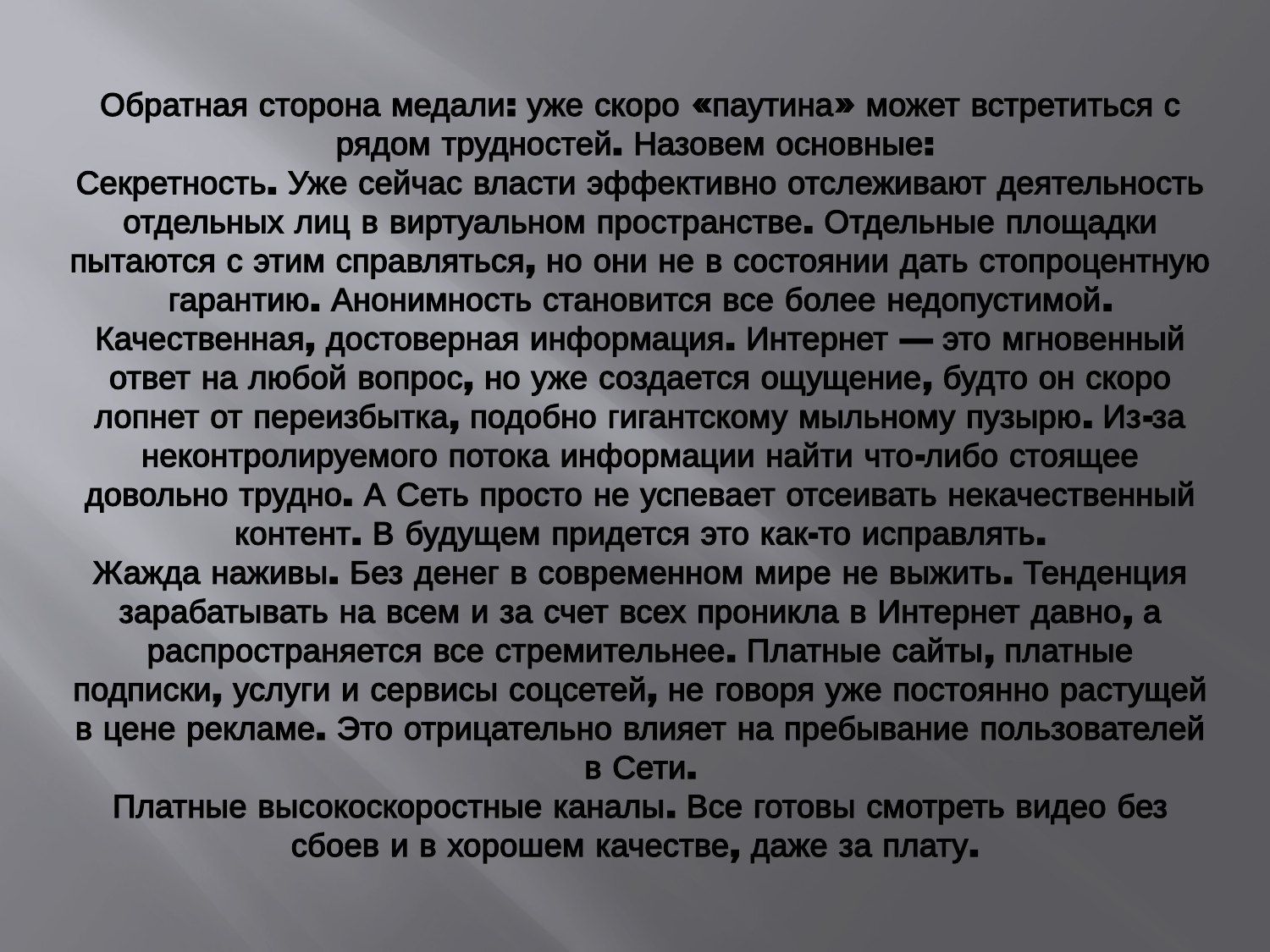

# Обратная сторона медали: уже скоро «паутина» может встретиться с рядом трудностей. Назовем основные: Секретность. Уже сейчас власти эффективно отслеживают деятельность отдельных лиц в виртуальном пространстве. Отдельные площадки пытаются с этим справляться, но они не в состоянии дать стопроцентную гарантию. Анонимность становится все более недопустимой. Качественная, достоверная информация. Интернет — это мгновенный ответ на любой вопрос, но уже создается ощущение, будто он скоро лопнет от переизбытка, подобно гигантскому мыльному пузырю. Из-за неконтролируемого потока информации найти что-либо стоящее довольно трудно. А Сеть просто не успевает отсеивать некачественный контент. В будущем придется это как-то исправлять. Жажда наживы. Без денег в современном мире не выжить. Тенденция зарабатывать на всем и за счет всех проникла в Интернет давно, а распространяется все стремительнее. Платные сайты, платные подписки, услуги и сервисы соцсетей, не говоря уже постоянно растущей в цене рекламе. Это отрицательно влияет на пребывание пользователей в Сети. Платные высокоскоростные каналы. Все готовы смотреть видео без сбоев и в хорошем качестве, даже за плату.